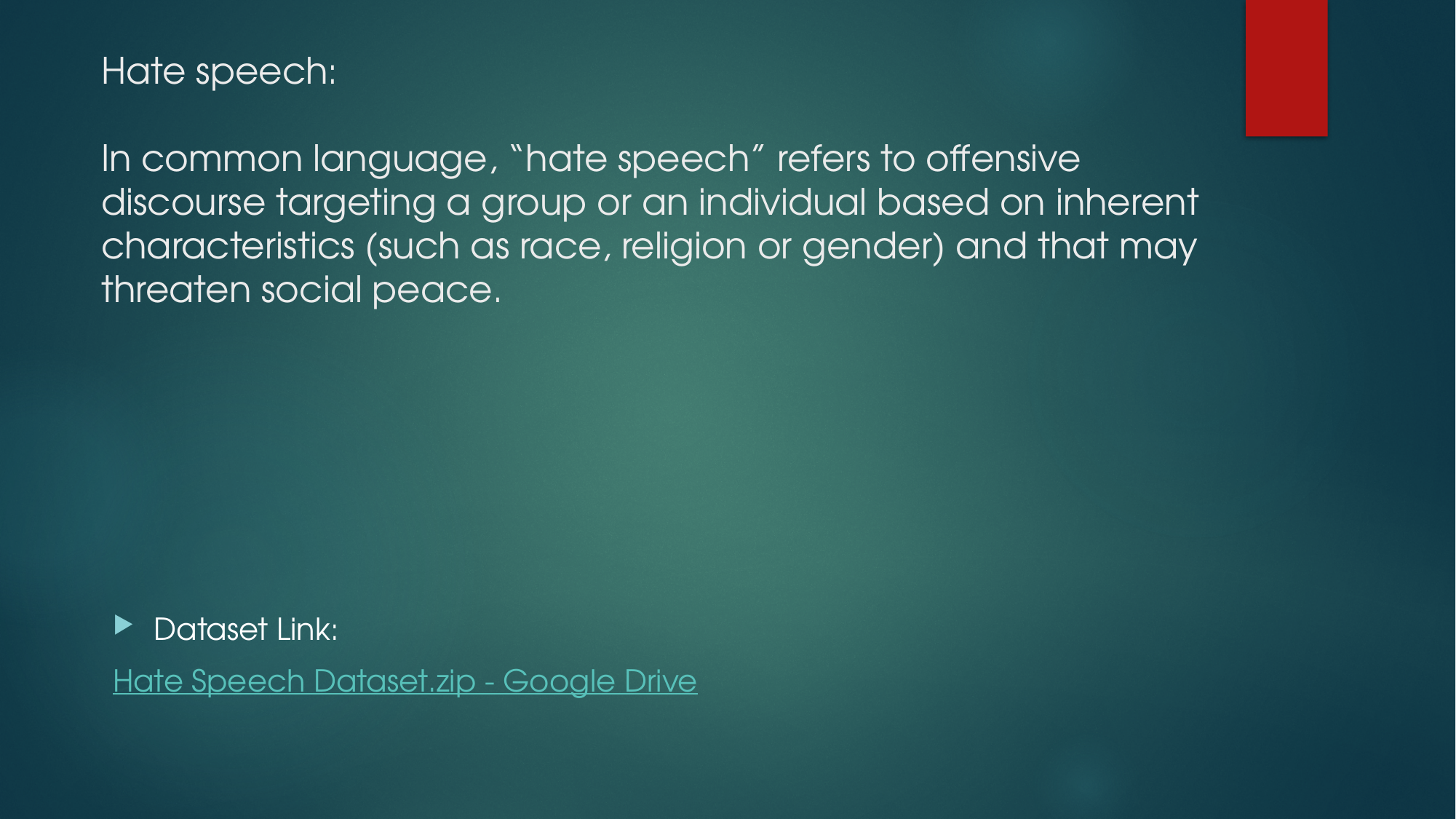

# Hate speech: In common language, “hate speech” refers to offensive discourse targeting a group or an individual based on inherent characteristics (such as race, religion or gender) and that may threaten social peace.
Dataset Link:
Hate Speech Dataset.zip - Google Drive